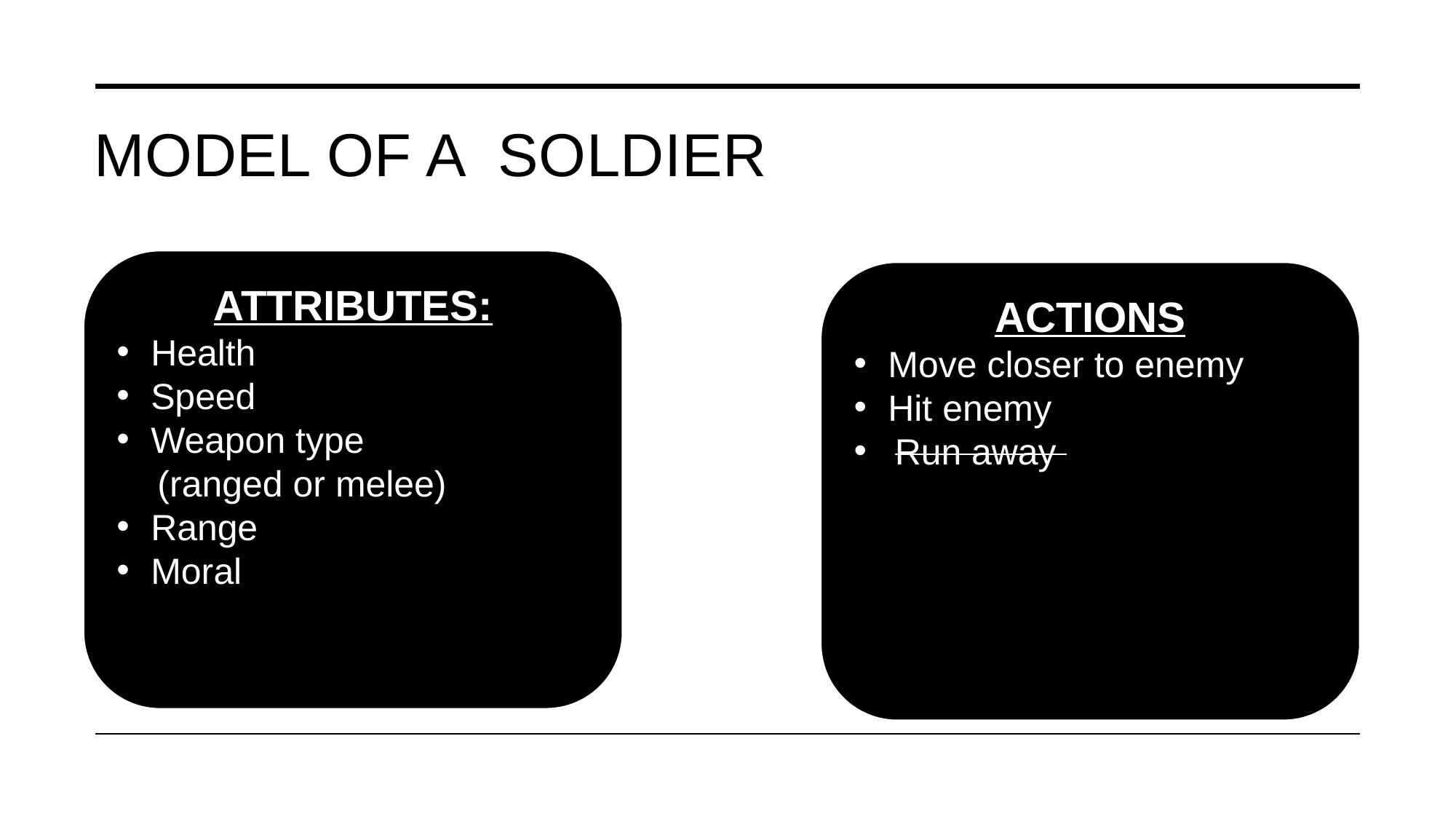

# Model of a  soldier
ATTRIBUTES:
Health
Speed
Weapon type
    (ranged or melee)
Range
Moral

ACTIONS
Move closer to enemy
Hit enemy
Run away